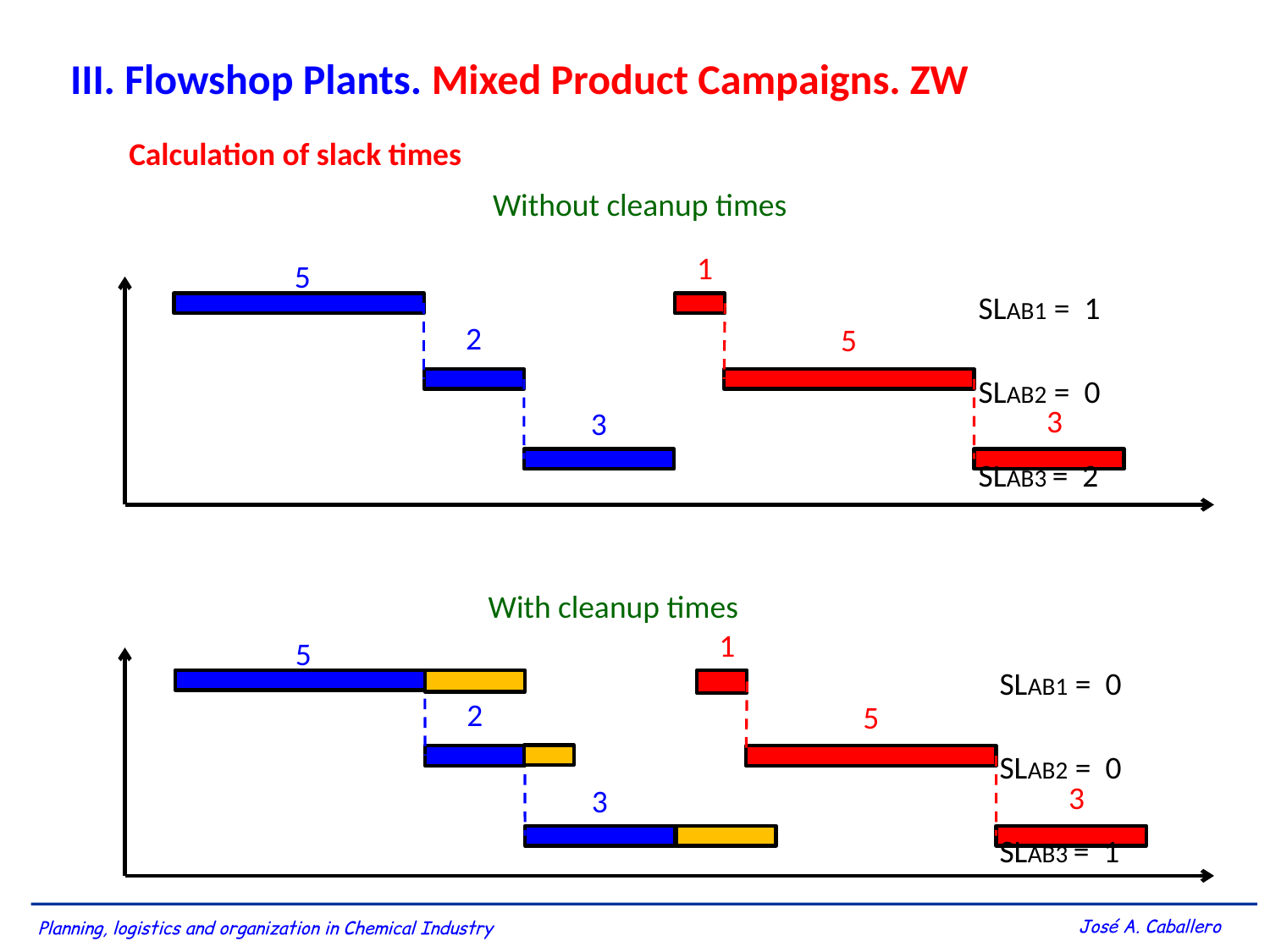

III. Flowshop Plants. Mixed Product Campaigns. ZW
Calculation of slack times
Without cleanup times
SLAB1 =  1
SLAB2 =  0
SLAB3 =  2
1

5

3

5

2

3

With cleanup times
SLAB1 =  0
SLAB2 =  0
SLAB3 =  1
1

5

3

5

2

3